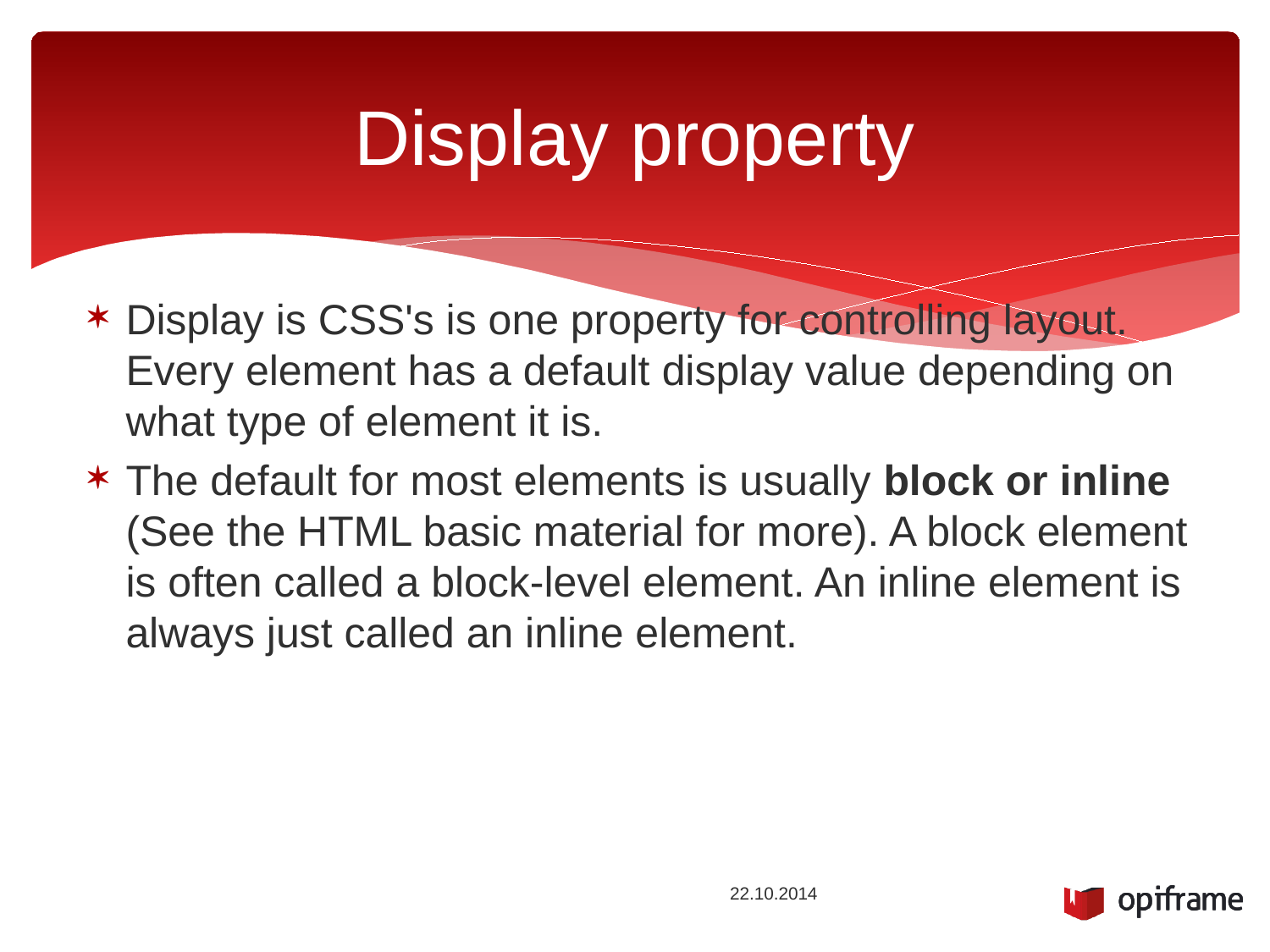

# Display property
Display is CSS's is one property for controlling layout. Every element has a default display value depending on what type of element it is.
The default for most elements is usually block or inline (See the HTML basic material for more). A block element is often called a block-level element. An inline element is always just called an inline element.

22.10.2014